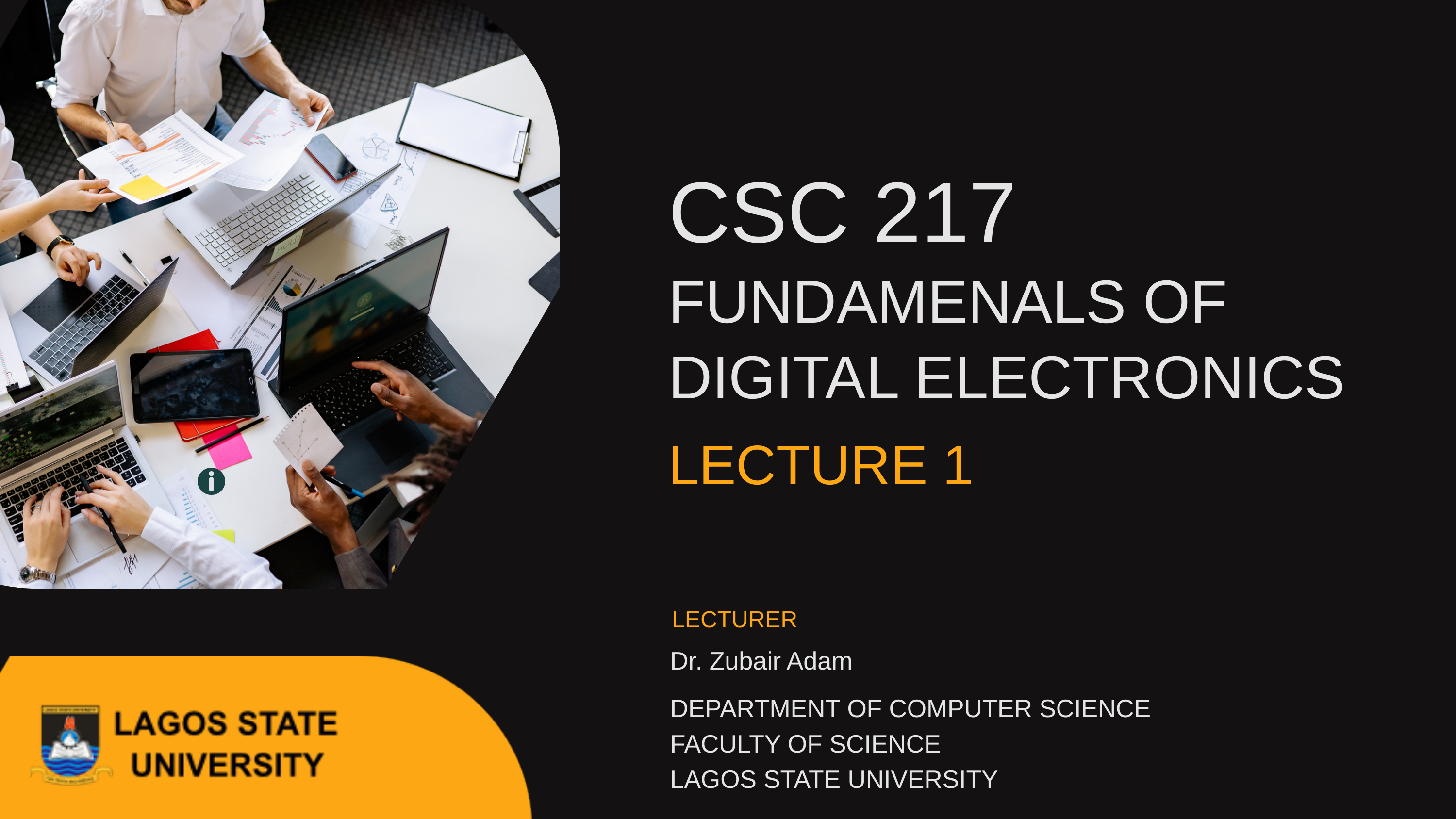

CSC 217
FUNDAMENALS OF DIGITAL ELECTRONICS
LECTURE 1

LECTURER
Dr. Zubair Adam
DEPARTMENT OF COMPUTER SCIENCE
FACULTY OF SCIENCE
LAGOS STATE UNIVERSITY